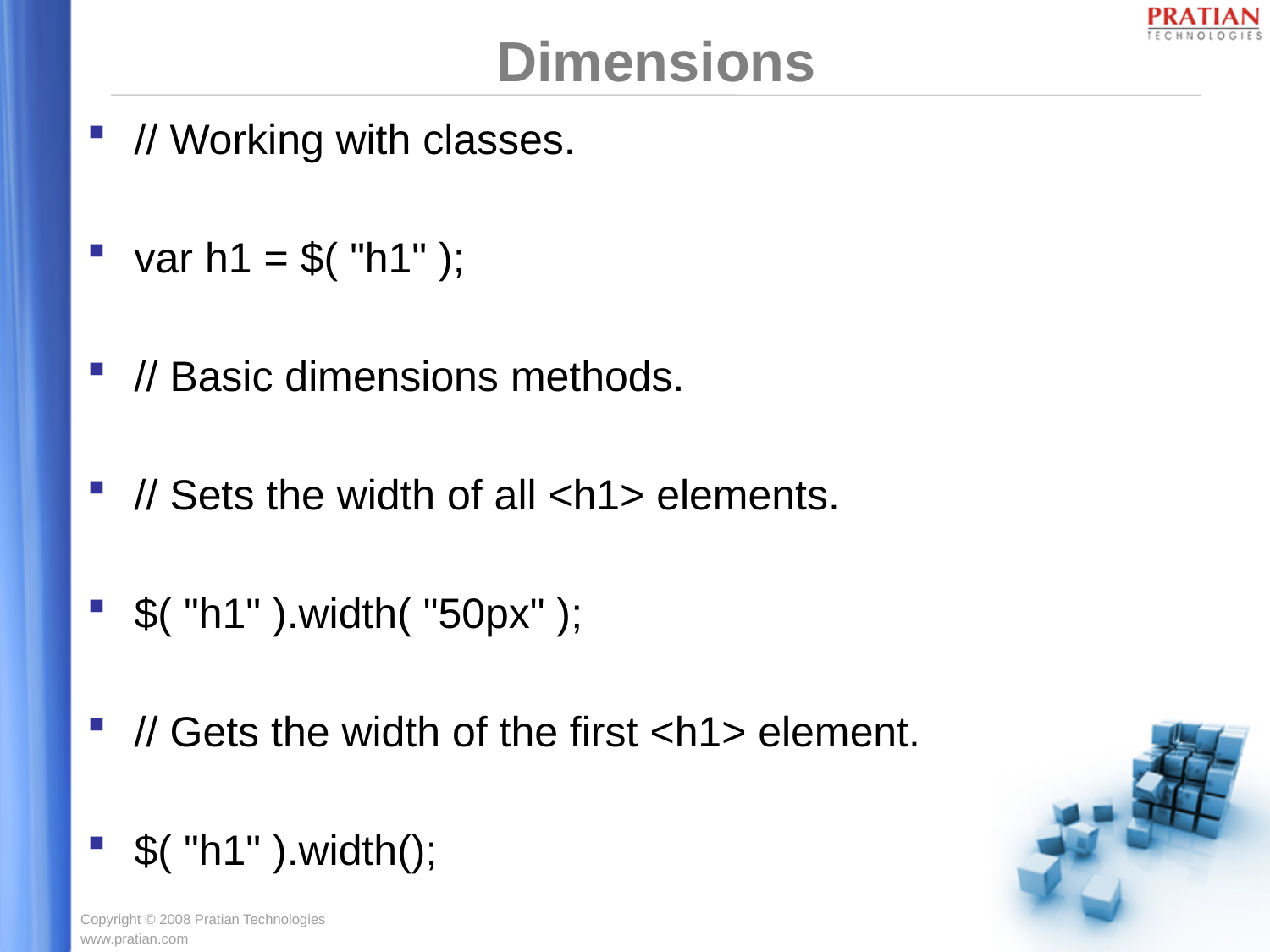

# Dimensions
// Working with classes.

var h1 = $( "h1" );

// Basic dimensions methods.

// Sets the width of all <h1> elements.

$( "h1" ).width( "50px" );

// Gets the width of the first <h1> element.

$( "h1" ).width();